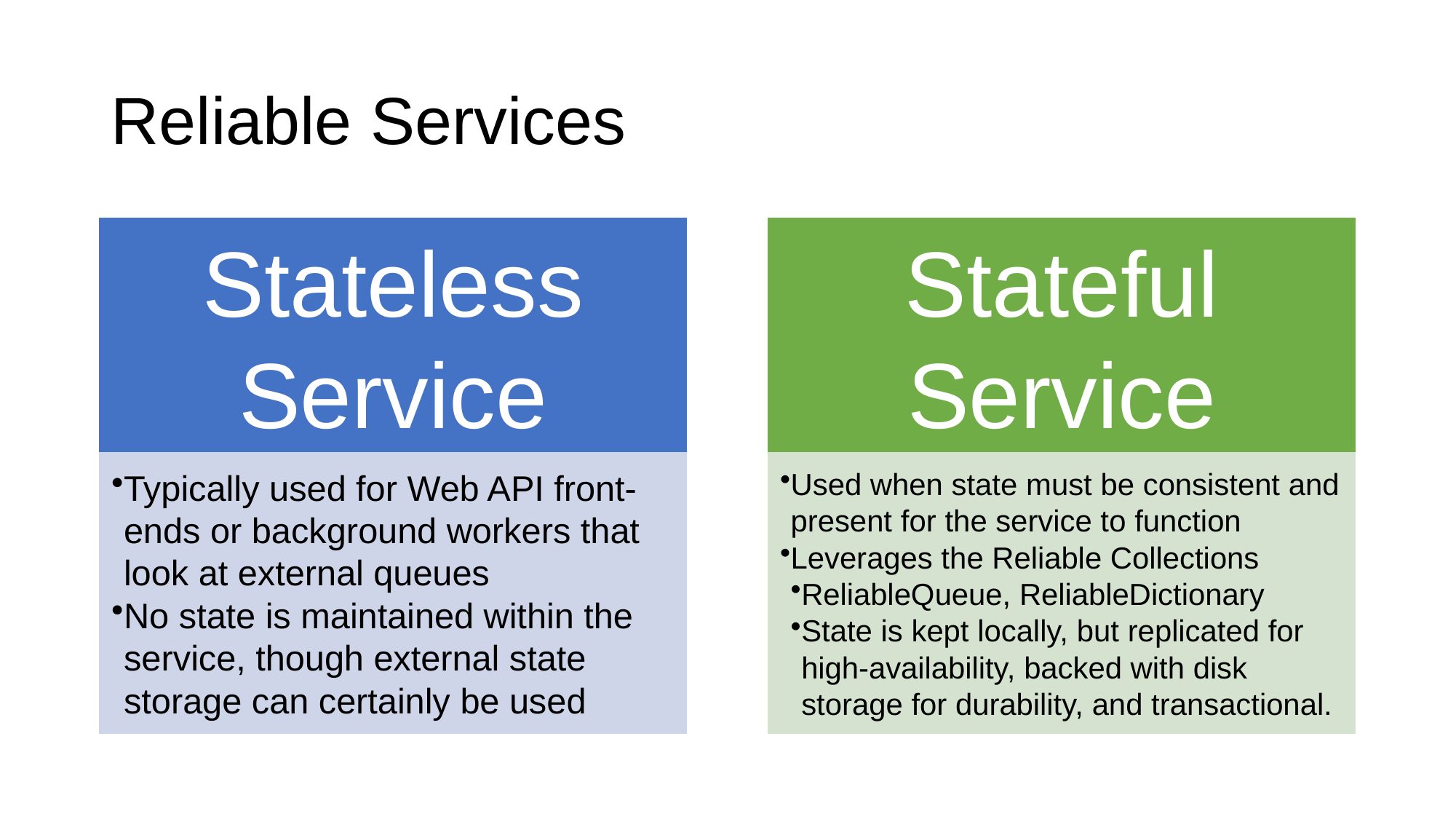

# Reliable Services
Stateless Service
Typically used for Web API front-ends or background workers that look at external queues
Stateful Service
Used when state must be consistent and present for the service to function
Leverages the Reliable Collections
No state is maintained within the service, though external state storage can certainly be used
ReliableQueue, ReliableDictionary
State is kept locally, but replicated for high-availability, backed with disk storage for durability, and transactional.